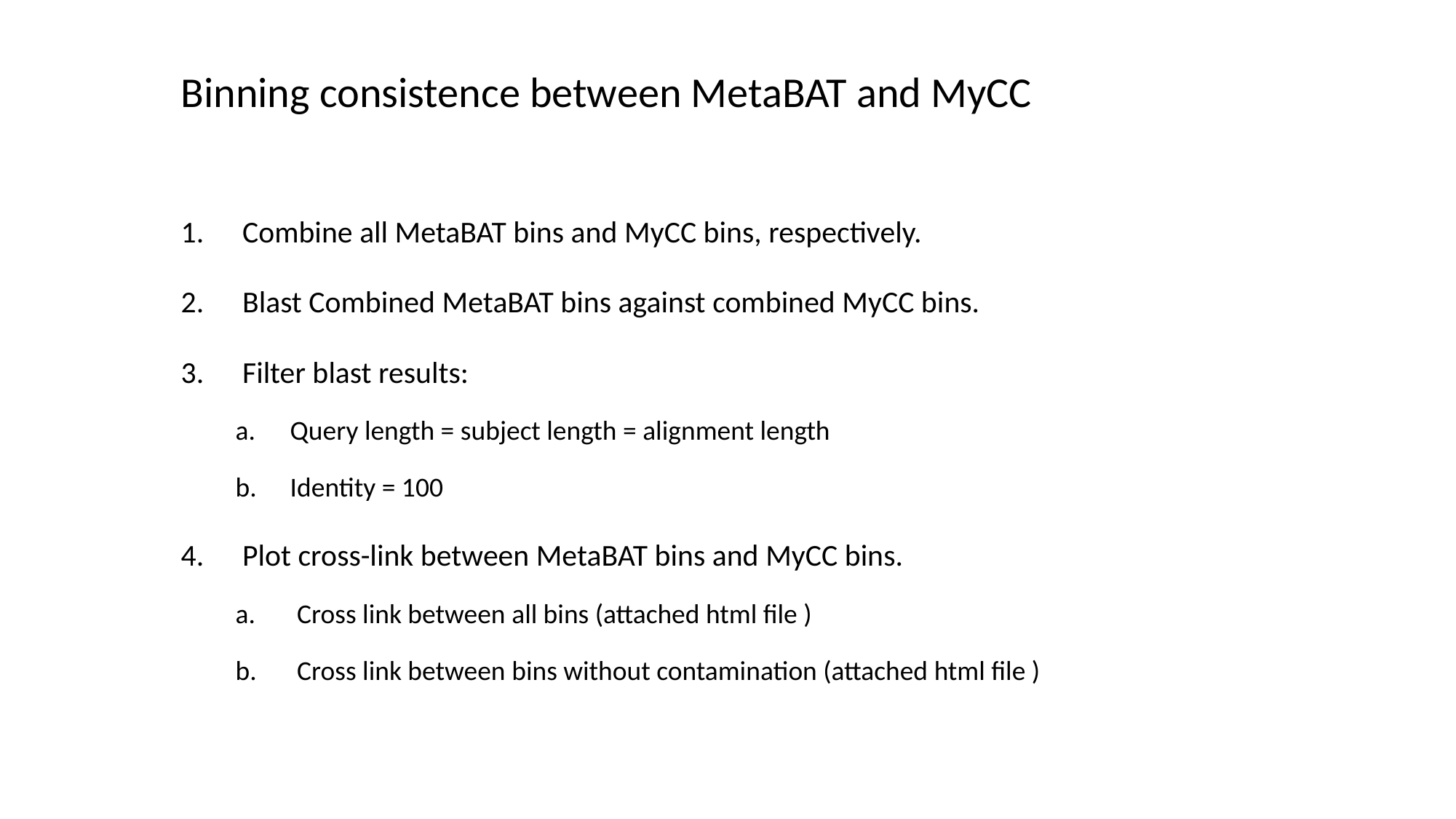

# Binning consistence between MetaBAT and MyCC
Combine all MetaBAT bins and MyCC bins, respectively.
Blast Combined MetaBAT bins against combined MyCC bins.
Filter blast results:
Query length = subject length = alignment length
Identity = 100
Plot cross-link between MetaBAT bins and MyCC bins.
Cross link between all bins (attached html file )
Cross link between bins without contamination (attached html file )